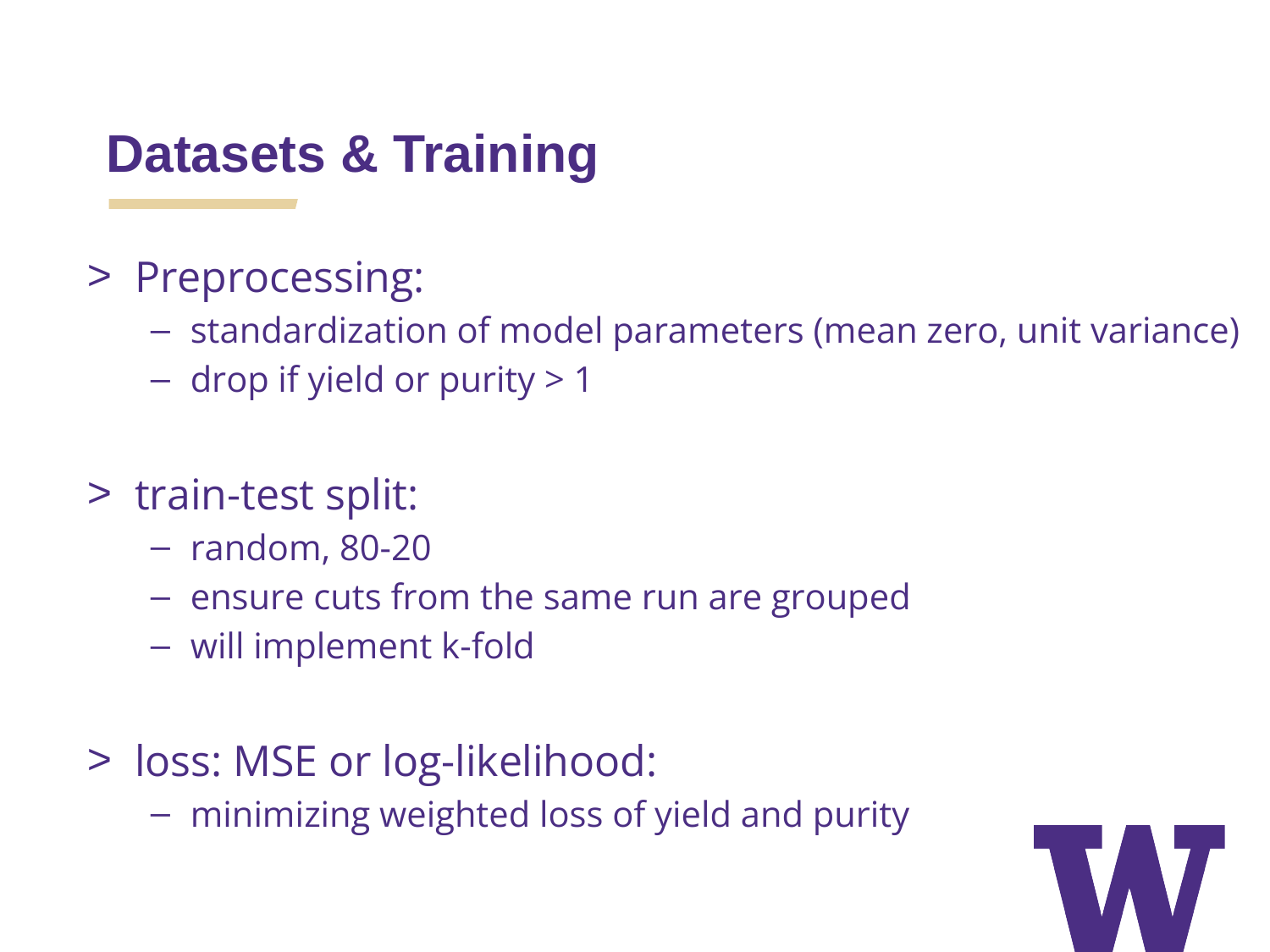

# Datasets & Training
Preprocessing:
standardization of model parameters (mean zero, unit variance)
drop if yield or purity > 1

train-test split:
random, 80-20
ensure cuts from the same run are grouped
will implement k-fold

loss: MSE or log-likelihood:
minimizing weighted loss of yield and purity